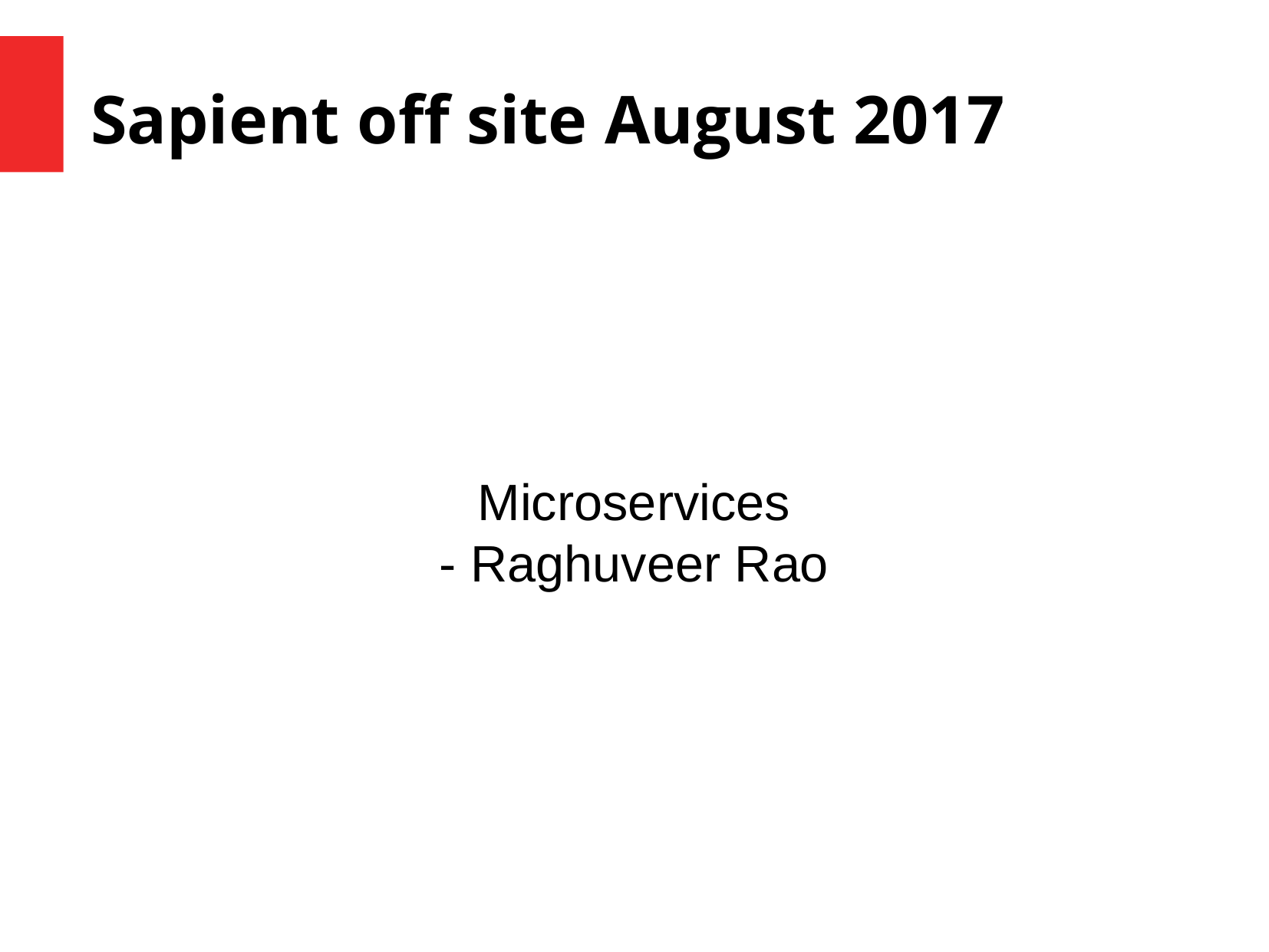

Sapient off site August 2017
Microservices
- Raghuveer Rao